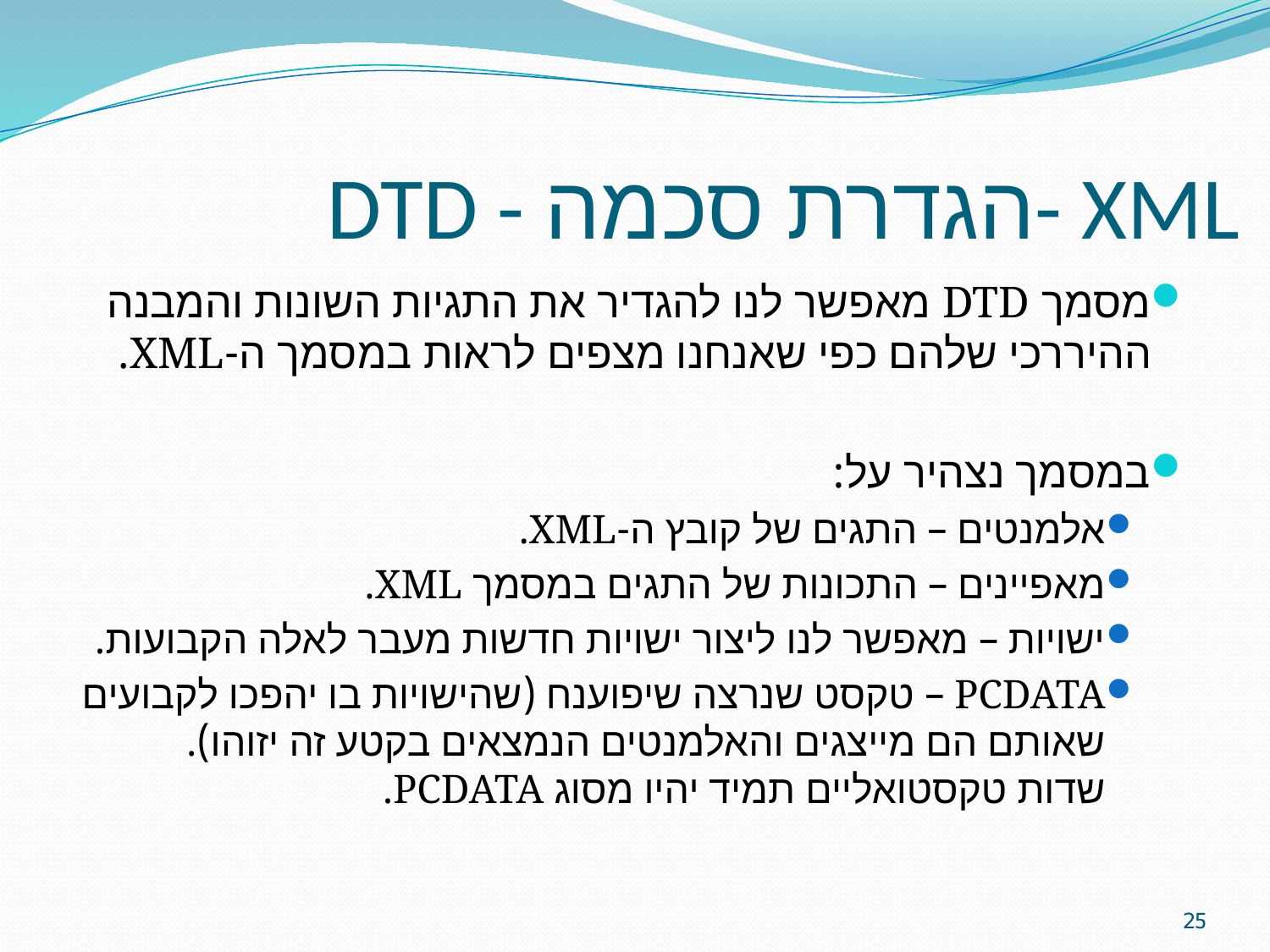

# DTD - הגדרת סכמה- XML
מסמך DTD מאפשר לנו להגדיר את התגיות השונות והמבנה ההיררכי שלהם כפי שאנחנו מצפים לראות במסמך ה-XML.

במסמך נצהיר על:
אלמנטים – התגים של קובץ ה-XML.
מאפיינים – התכונות של התגים במסמך XML.
ישויות – מאפשר לנו ליצור ישויות חדשות מעבר לאלה הקבועות.
PCDATA – טקסט שנרצה שיפוענח (שהישויות בו יהפכו לקבועים שאותם הם מייצגים והאלמנטים הנמצאים בקטע זה יזוהו).
שדות טקסטואליים תמיד יהיו מסוג PCDATA.

25